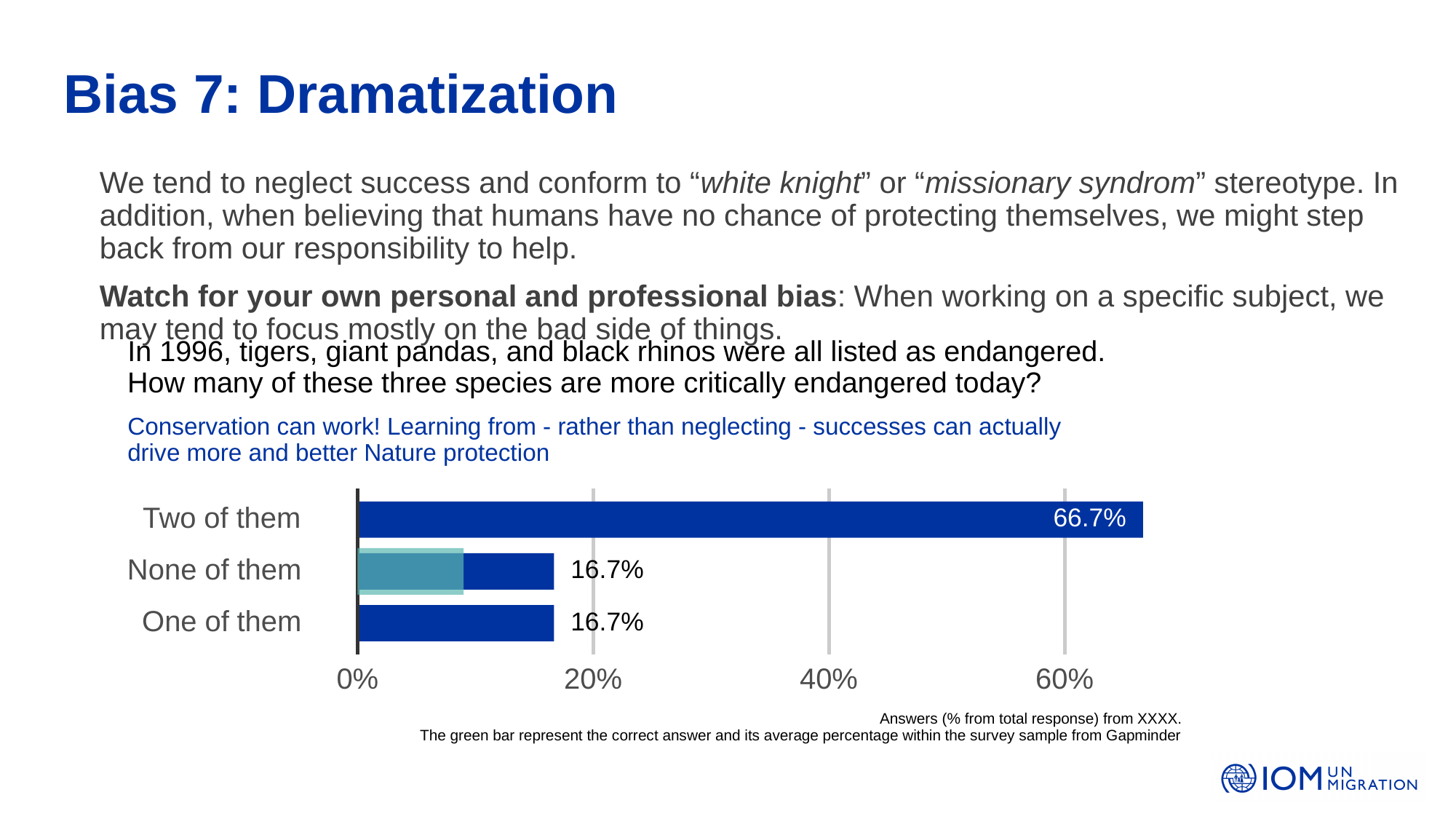

# Bias 7: Dramatization
We tend to neglect success and conform to “white knight” or “missionary syndrom” stereotype. In addition, when believing that humans have no chance of protecting themselves, we might step back from our responsibility to help.
Watch for your own personal and professional bias: When working on a specific subject, we may tend to focus mostly on the bad side of things.
In 1996, tigers, giant pandas, and black rhinos were all listed as endangered.
How many of these three species are more critically endangered today?
Conservation can work! Learning from - rather than neglecting - successes can actually
drive more and better Nature protection

Two of them
66.7%

None of them
16.7%

One of them
16.7%
0%
20%
40%
60%
Answers (% from total response) from XXXX.
 The green bar represent the correct answer and its average percentage within the survey sample from Gapminder